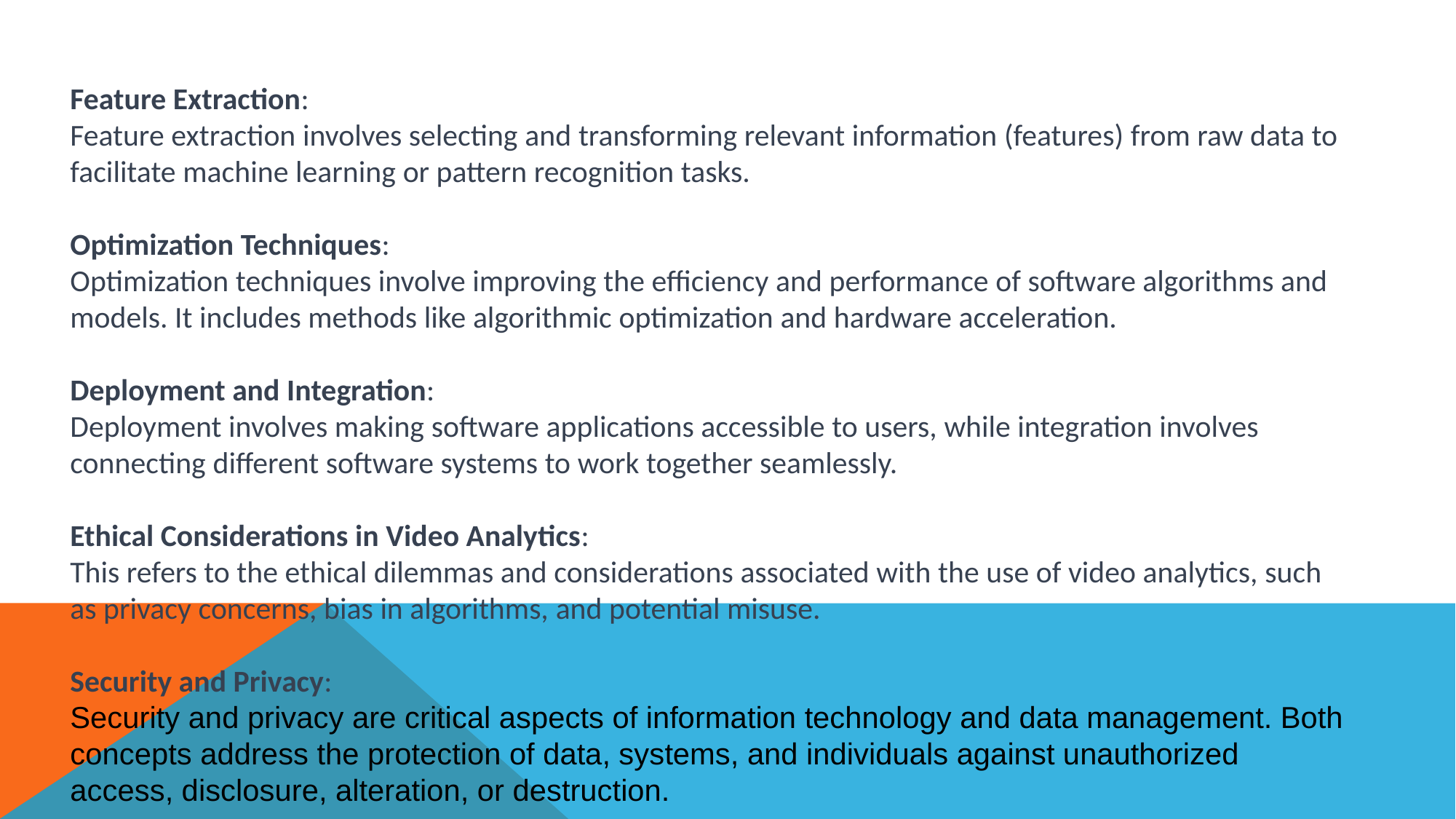

Feature Extraction:
Feature extraction involves selecting and transforming relevant information (features) from raw data to facilitate machine learning or pattern recognition tasks.

Optimization Techniques:
Optimization techniques involve improving the efficiency and performance of software algorithms and models. It includes methods like algorithmic optimization and hardware acceleration.

Deployment and Integration:
Deployment involves making software applications accessible to users, while integration involves connecting different software systems to work together seamlessly.

Ethical Considerations in Video Analytics:
This refers to the ethical dilemmas and considerations associated with the use of video analytics, such as privacy concerns, bias in algorithms, and potential misuse.

Security and Privacy:
Security and privacy are critical aspects of information technology and data management. Both concepts address the protection of data, systems, and individuals against unauthorized access, disclosure, alteration, or destruction.